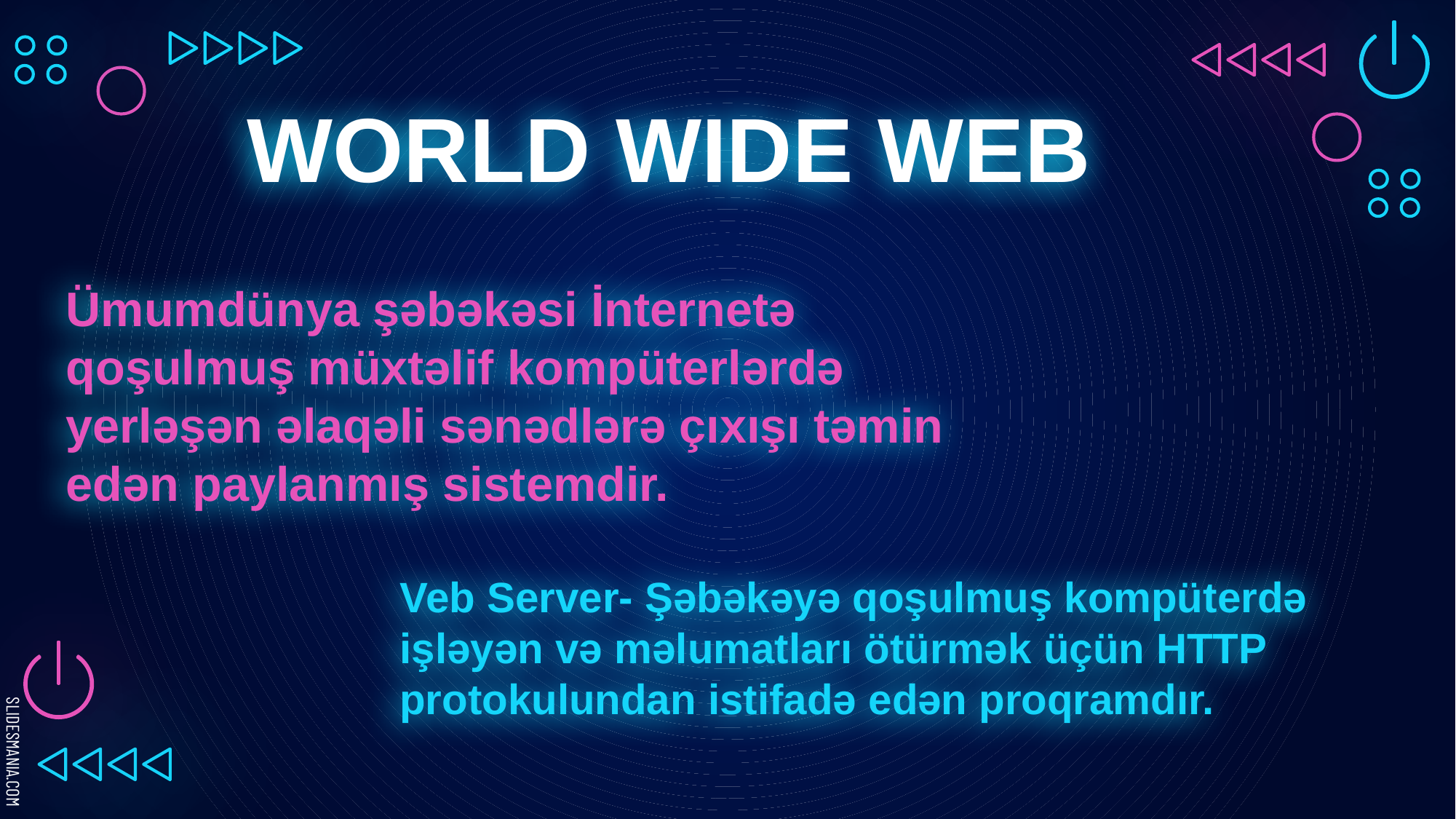

# WORLD WIDE WEB
Ümumdünya şəbəkəsi İnternetə qoşulmuş müxtəlif kompüterlərdə yerləşən əlaqəli sənədlərə çıxışı təmin edən paylanmış sistemdir.
Veb Server- Şəbəkəyə qoşulmuş kompüterdə işləyən və məlumatları ötürmək üçün HTTP protokulundan istifadə edən proqramdır.